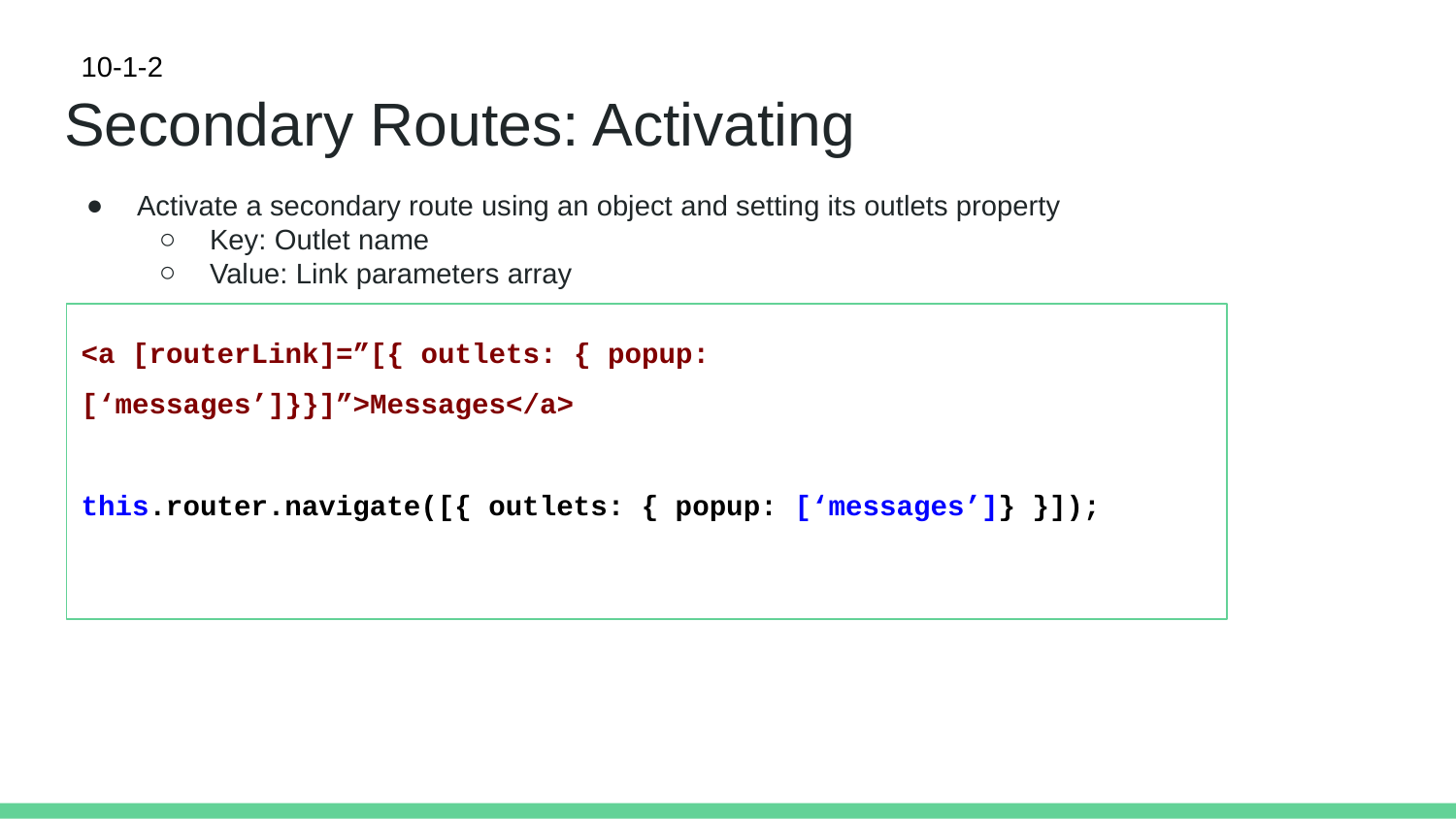

10-1-2
# Secondary Routes: Activating
Activate a secondary route using an object and setting its outlets property
Key: Outlet name
Value: Link parameters array
<a [routerLink]=”[{ outlets: { popup: [‘messages’]}}]”>Messages</a>

this.router.navigate([{ outlets: { popup: [‘messages’]} }]);